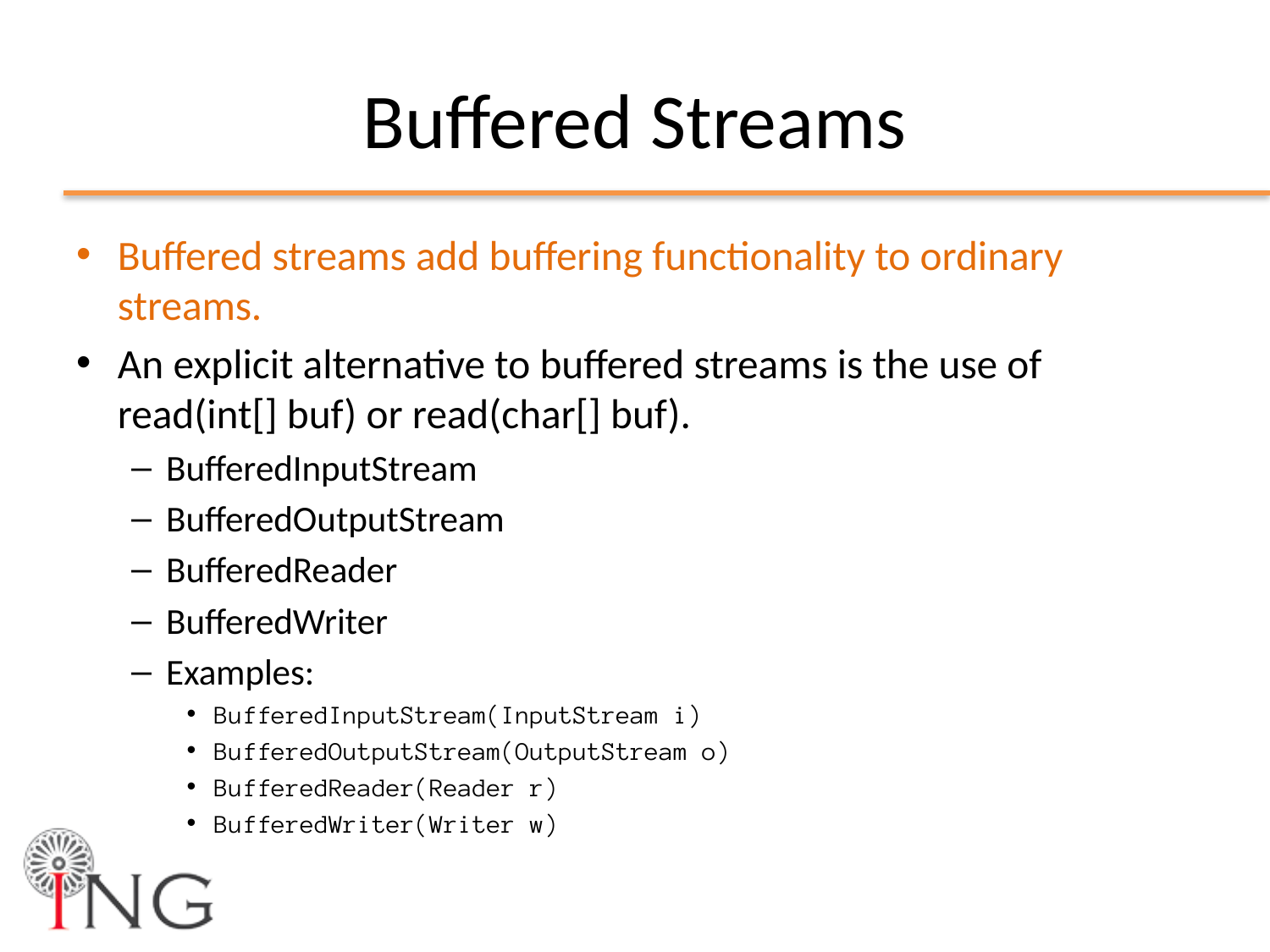

# Buffered Streams
Buffered streams add buffering functionality to ordinary streams.
An explicit alternative to buffered streams is the use of read(int[] buf) or read(char[] buf).
BufferedInputStream
BufferedOutputStream
BufferedReader
BufferedWriter
Examples:
BufferedInputStream(InputStream i)
BufferedOutputStream(OutputStream o)
BufferedReader(Reader r)
BufferedWriter(Writer w)